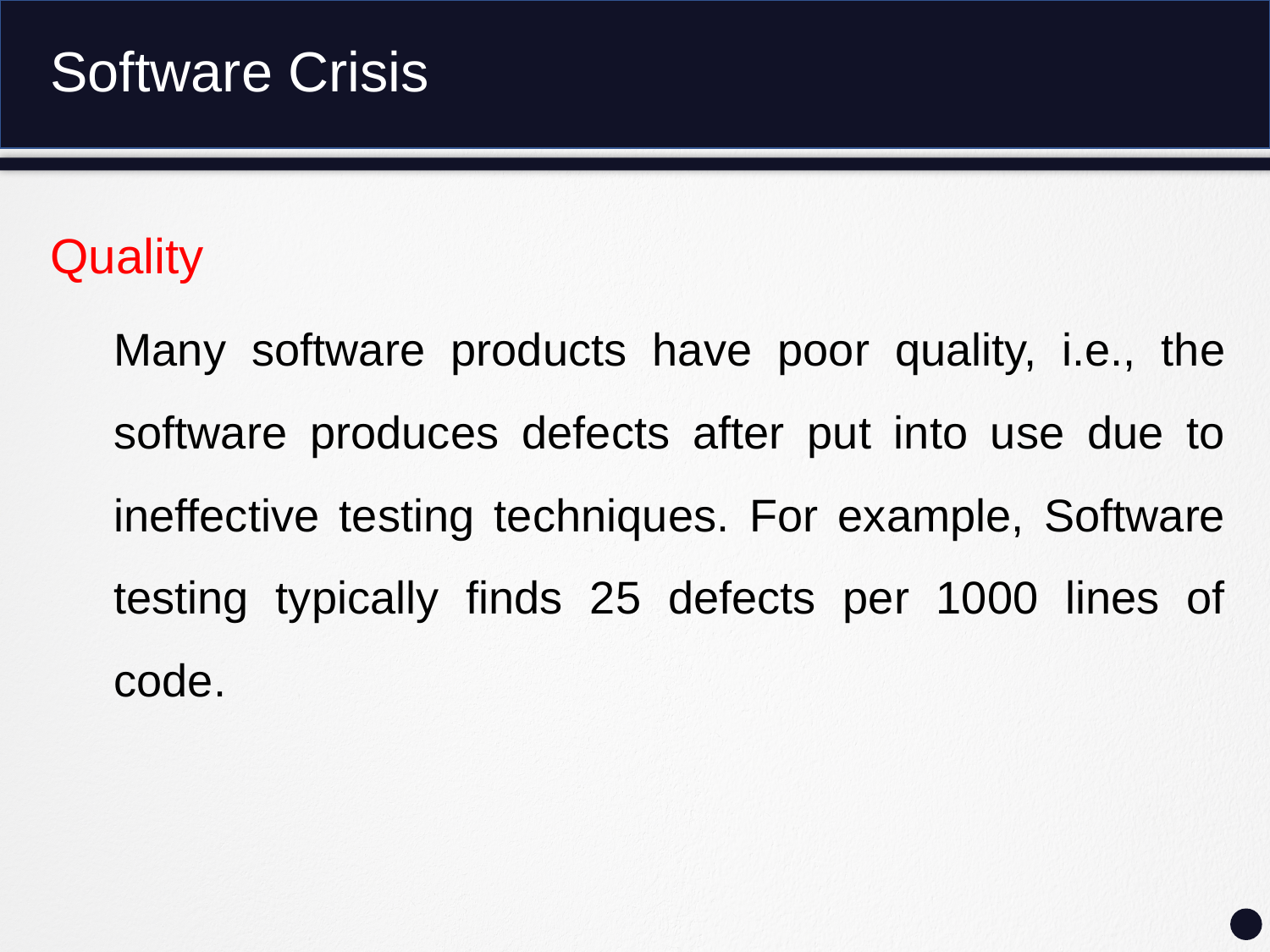

# Software Crisis
Quality
Many software products have poor quality, i.e., the software produces defects after put into use due to ineffective testing techniques. For example, Software testing typically finds 25 defects per 1000 lines of code.